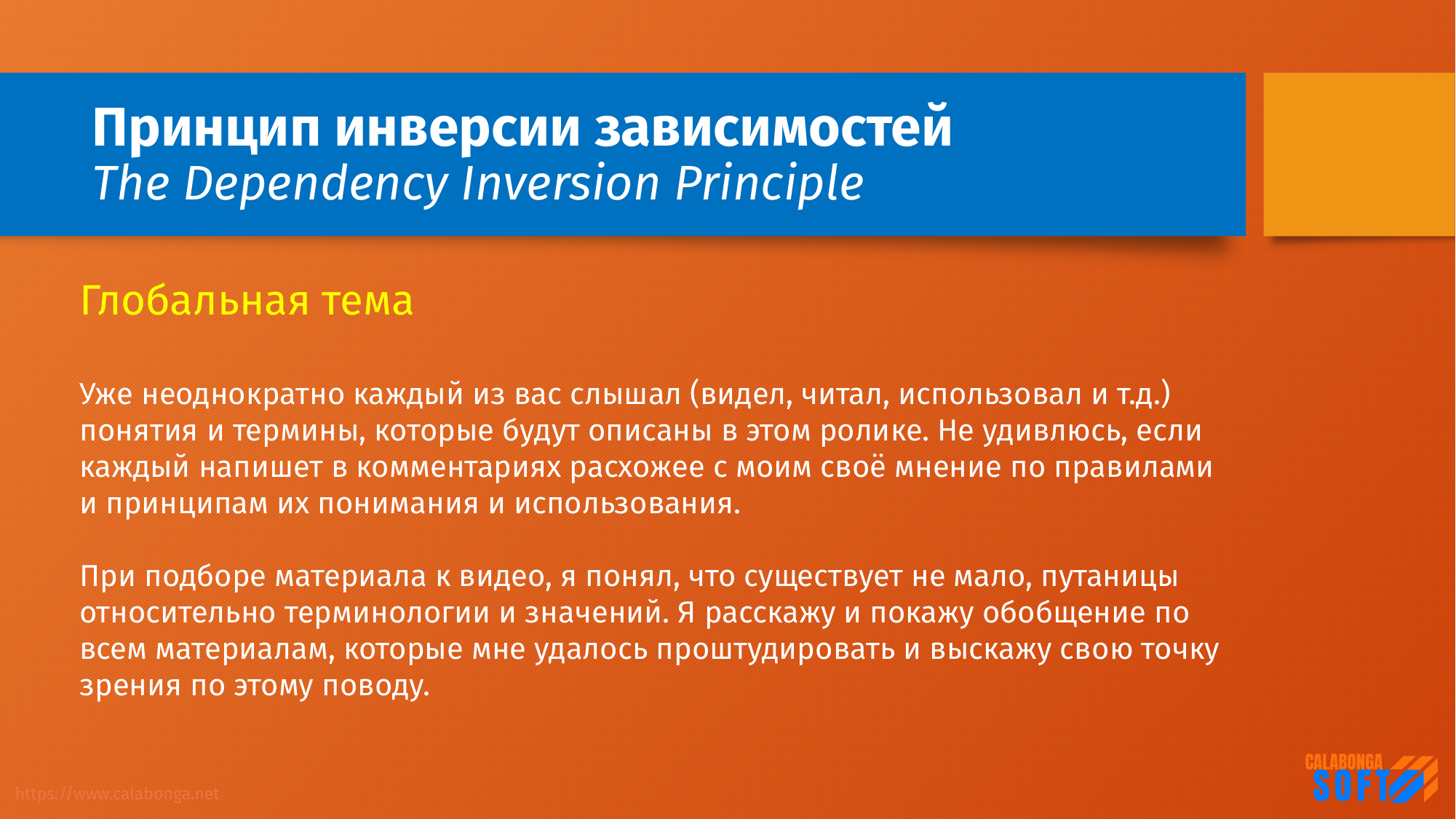

# Принцип инверсии зависимостей The Dependency Inversion Principle
Глобальная тема

Уже неоднократно каждый из вас слышал (видел, читал, использовал и т.д.) понятия и термины, которые будут описаны в этом ролике. Не удивлюсь, если каждый напишет в комментариях расхожее с моим своё мнение по правилами и принципам их понимания и использования.

При подборе материала к видео, я понял, что существует не мало, путаницы относительно терминологии и значений. Я расскажу и покажу обобщение по всем материалам, которые мне удалось проштудировать и выскажу свою точку зрения по этому поводу.